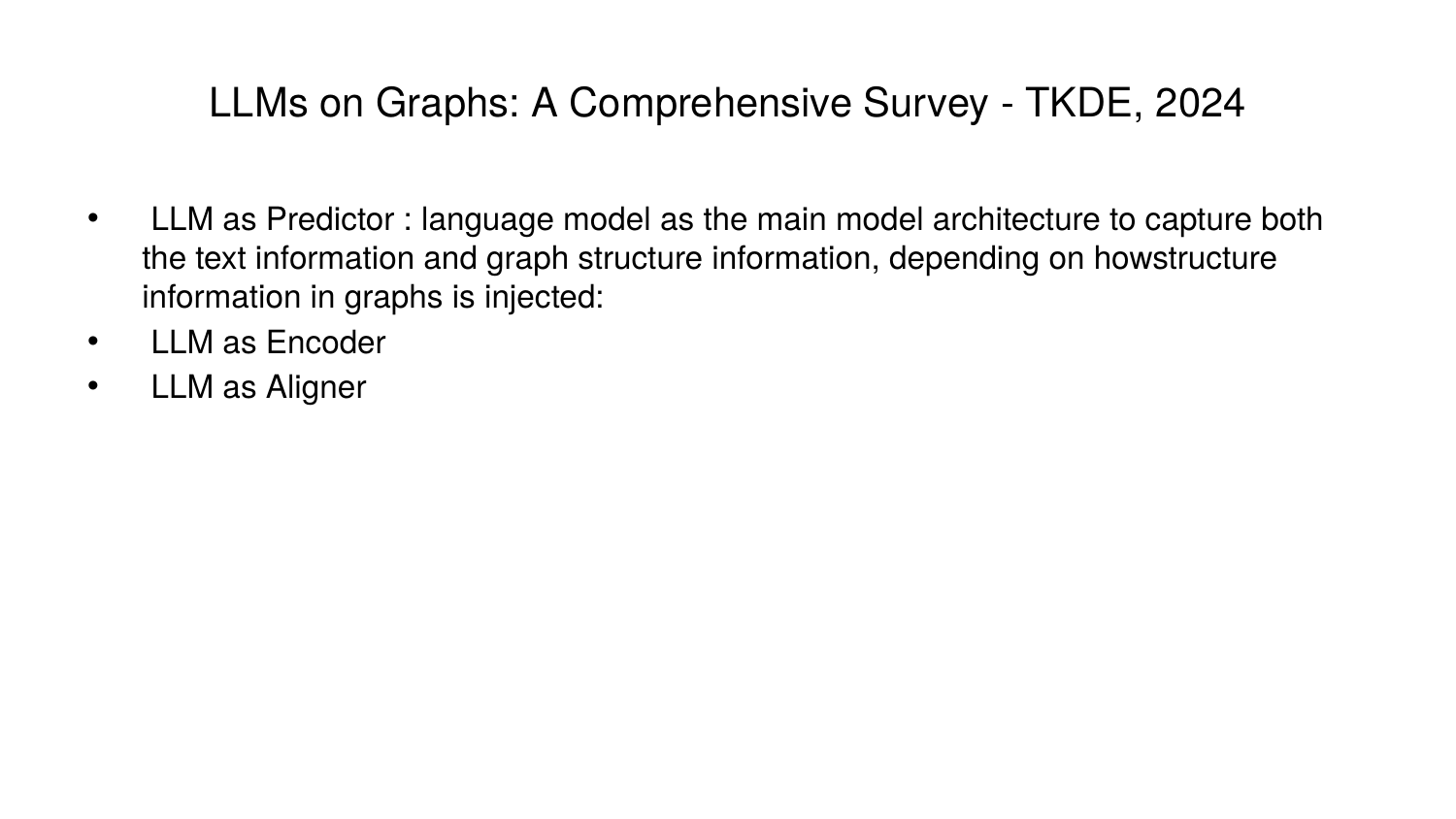

# LLMs on Graphs: A Comprehensive Survey - TKDE, 2024
 LLM as Predictor : language model as the main model architecture to capture both the text information and graph structure information, depending on howstructure information in graphs is injected:
 LLM as Encoder
 LLM as Aligner